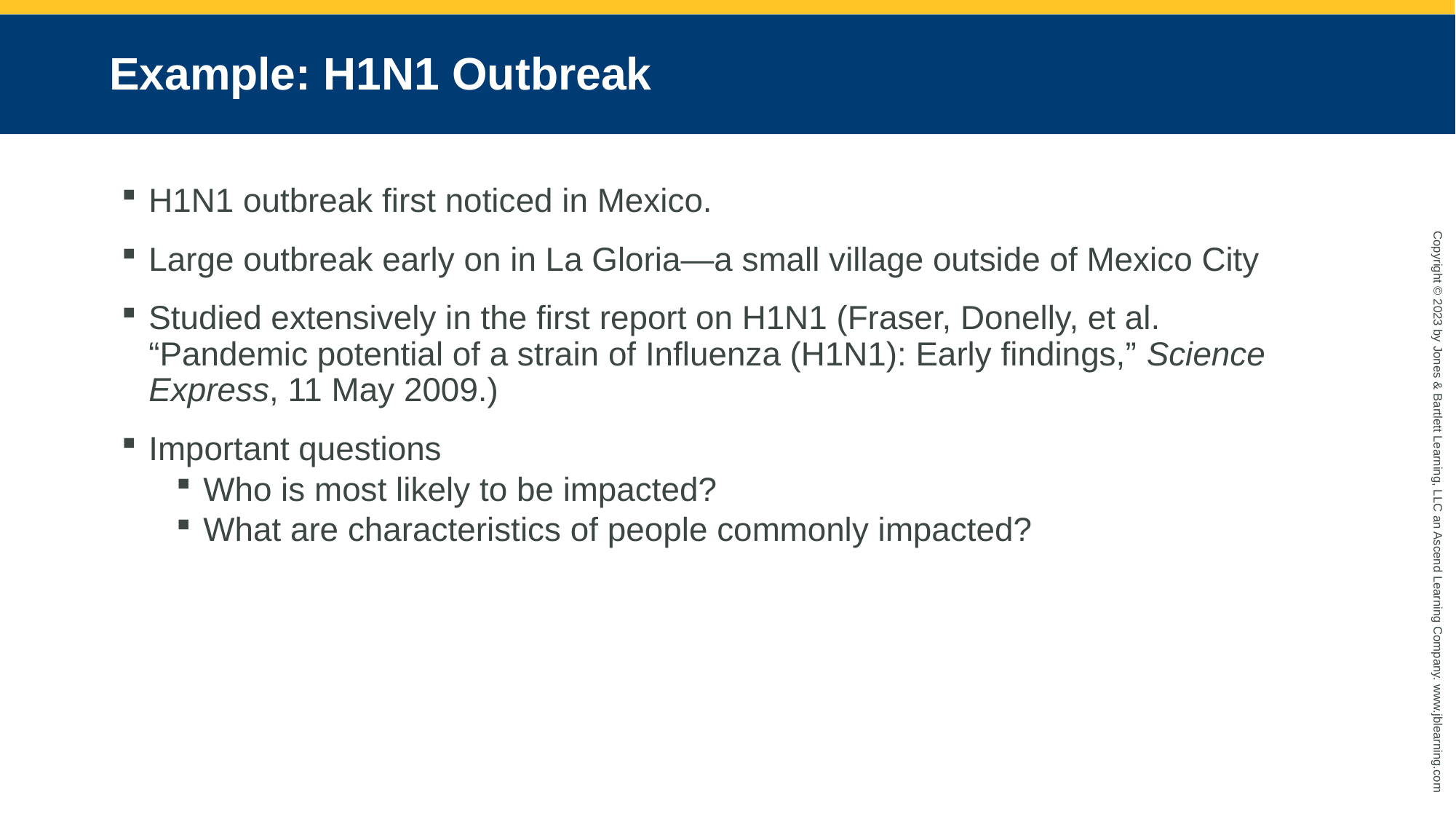

# Example: H1N1 Outbreak
H1N1 outbreak first noticed in Mexico.
Large outbreak early on in La Gloria—a small village outside of Mexico City
Studied extensively in the first report on H1N1 (Fraser, Donelly, et al. “Pandemic potential of a strain of Influenza (H1N1): Early findings,” Science Express, 11 May 2009.)
Important questions
Who is most likely to be impacted?
What are characteristics of people commonly impacted?